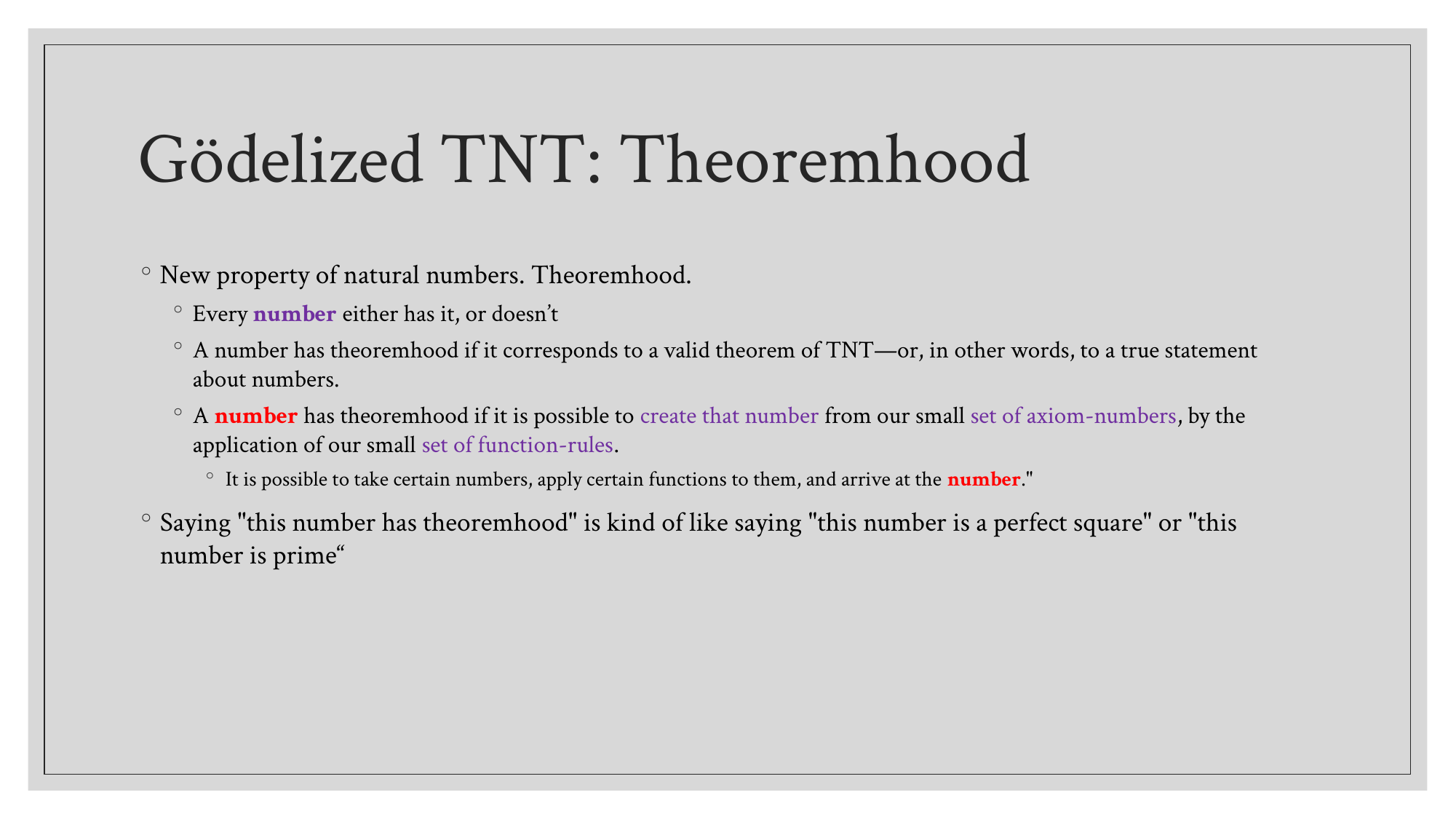

# Gödelized TNT: Theoremhood
New property of natural numbers. Theoremhood.
Every number either has it, or doesn’t
A number has theoremhood if it corresponds to a valid theorem of TNT—or, in other words, to a true statement about numbers.
A number has theoremhood if it is possible to create that number from our small set of axiom-numbers, by the application of our small set of function-rules.
It is possible to take certain numbers, apply certain functions to them, and arrive at the number."
Saying "this number has theoremhood" is kind of like saying "this number is a perfect square" or "this number is prime“